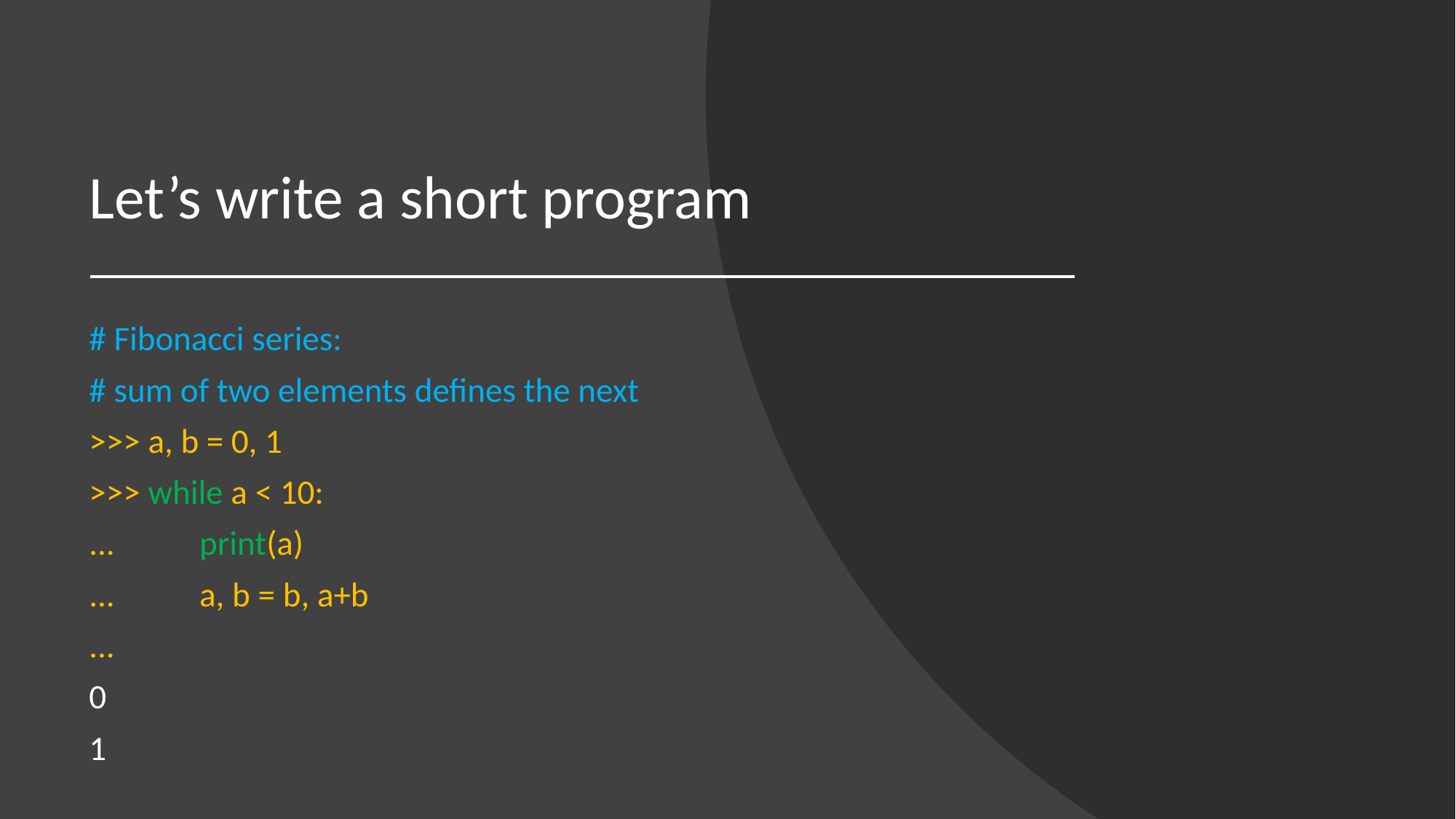

# Let’s write a short program
# Fibonacci series:
# sum of two elements defines the next
>>> a, b = 0, 1
>>> while a < 10:
... 	 print(a)
...     	 a, b = b, a+b
...
0
1